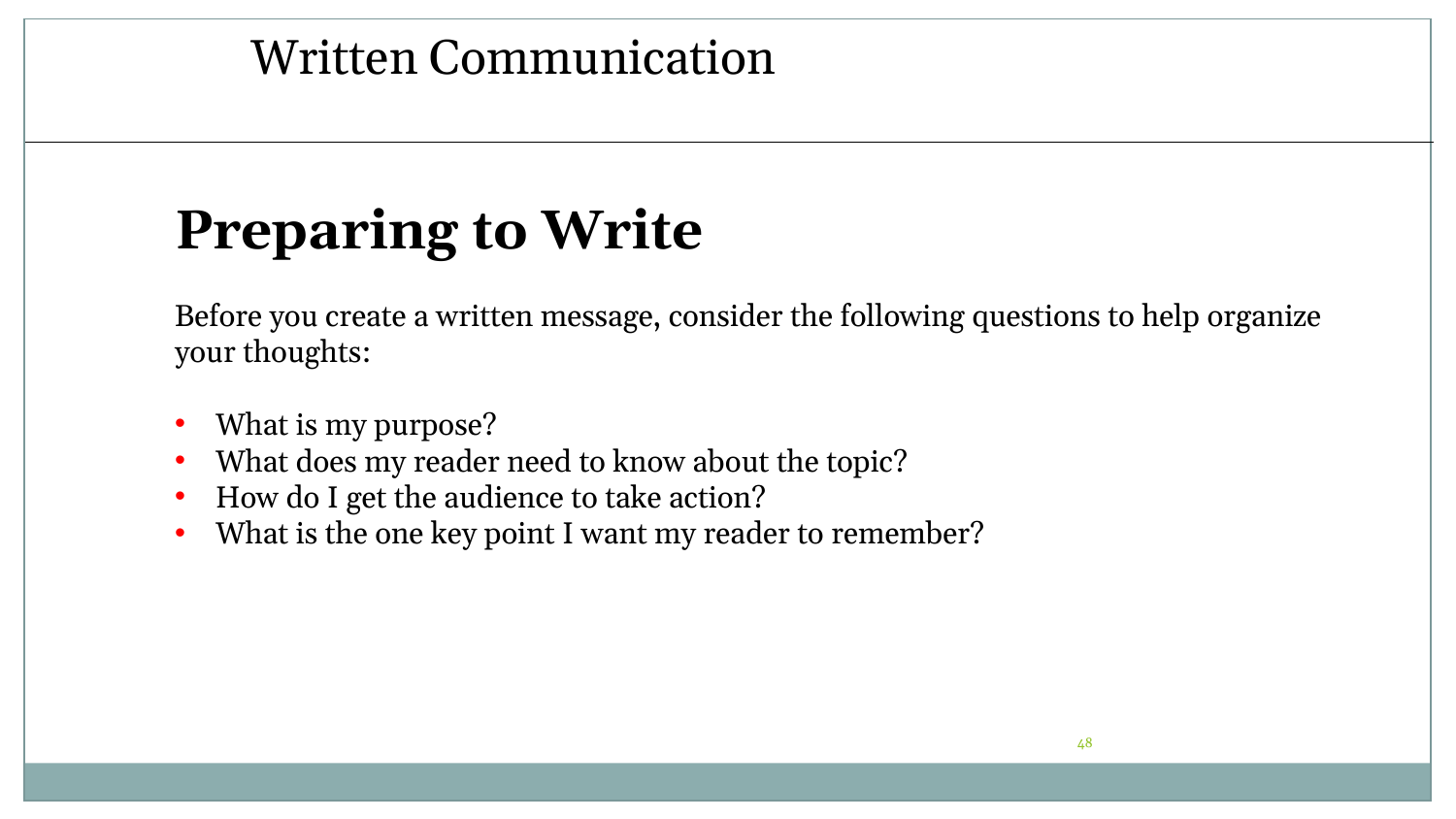

Written Communication
Preparing to Write

Before you create a written message, consider the following questions to help organize your thoughts:

What is my purpose?
What does my reader need to know about the topic?
How do I get the audience to take action?
What is the one key point I want my reader to remember?

48